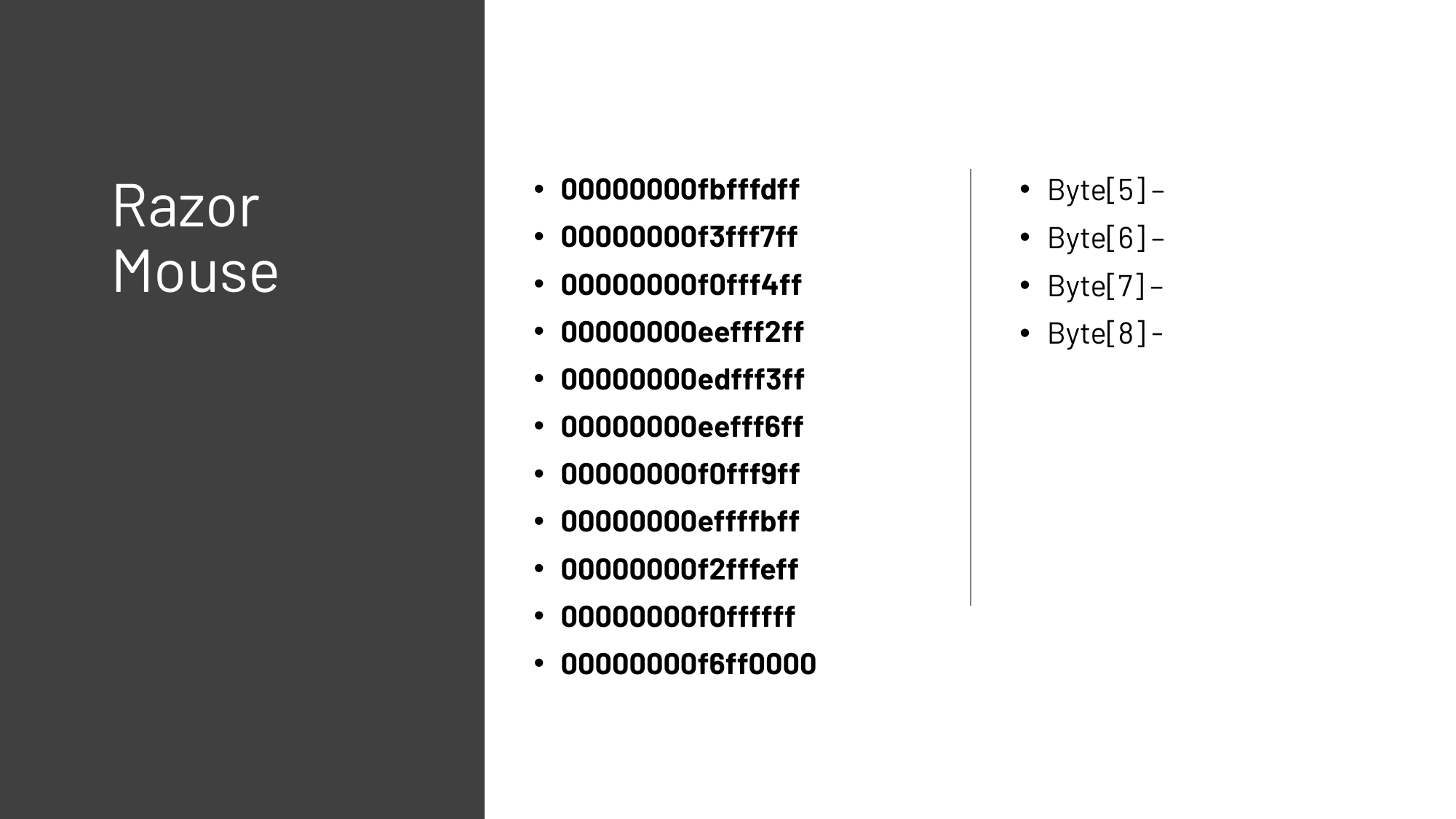

# Razor Mouse
00000000fbfffdff
00000000f3fff7ff
00000000f0fff4ff
00000000eefff2ff
00000000edfff3ff
00000000eefff6ff
00000000f0fff9ff
00000000effffbff
00000000f2fffeff
00000000f0ffffff
00000000f6ff0000
Byte[5] –
Byte[6] –
Byte[7] –
Byte[8] -